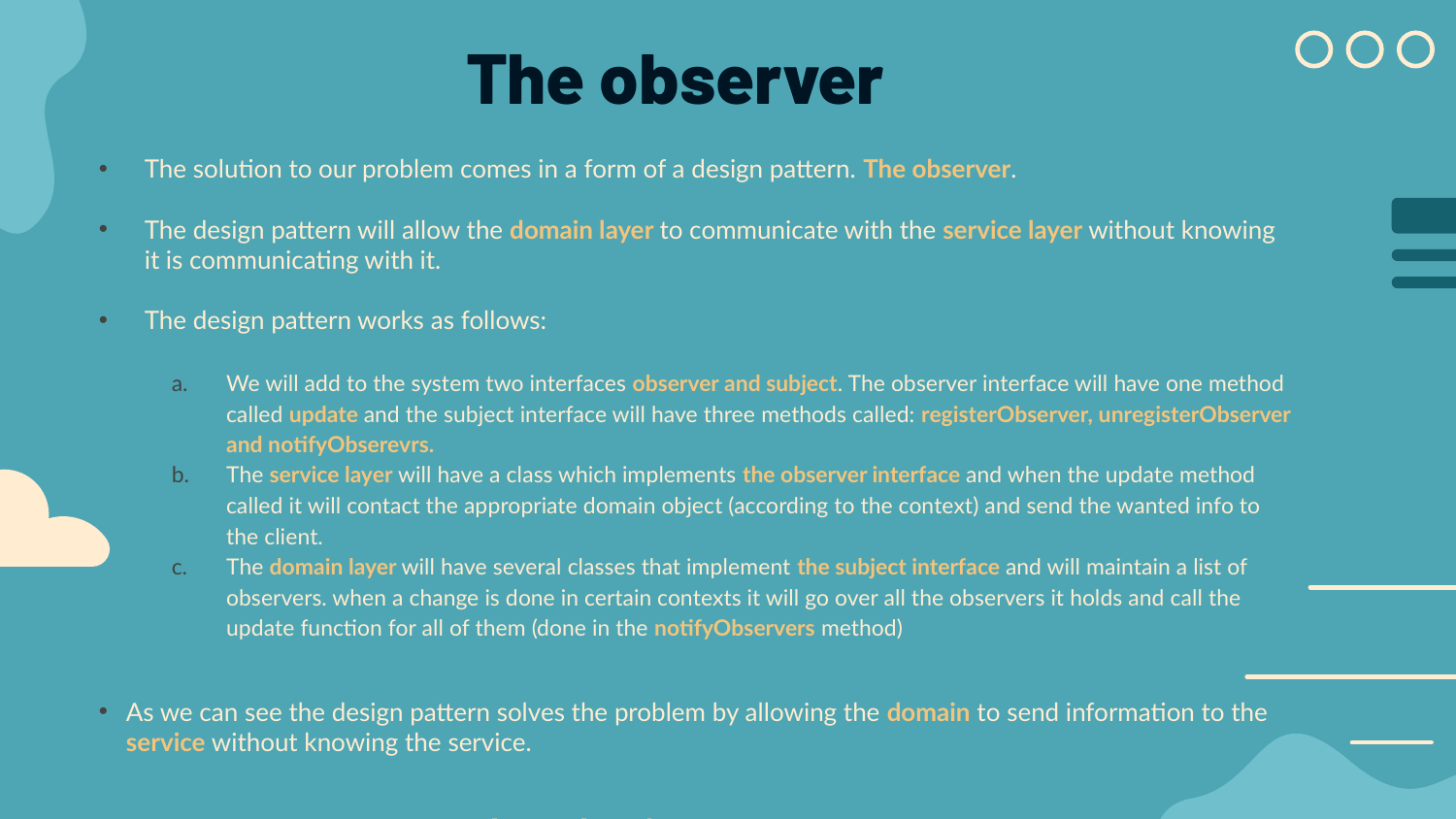

# The observer
The solution to our problem comes in a form of a design pattern. The observer.

The design pattern will allow the domain layer to communicate with the service layer without knowing it is communicating with it.

The design pattern works as follows:

We will add to the system two interfaces observer and subject. The observer interface will have one method called update and the subject interface will have three methods called: registerObserver, unregisterObserver and notifyObserevrs.
The service layer will have a class which implements the observer interface and when the update method called it will contact the appropriate domain object (according to the context) and send the wanted info to the client.
The domain layer will have several classes that implement the subject interface and will maintain a list of observers. when a change is done in certain contexts it will go over all the observers it holds and call the update function for all of them (done in the notifyObservers method)

As we can see the design pattern solves the problem by allowing the domain to send information to the service without knowing the service.